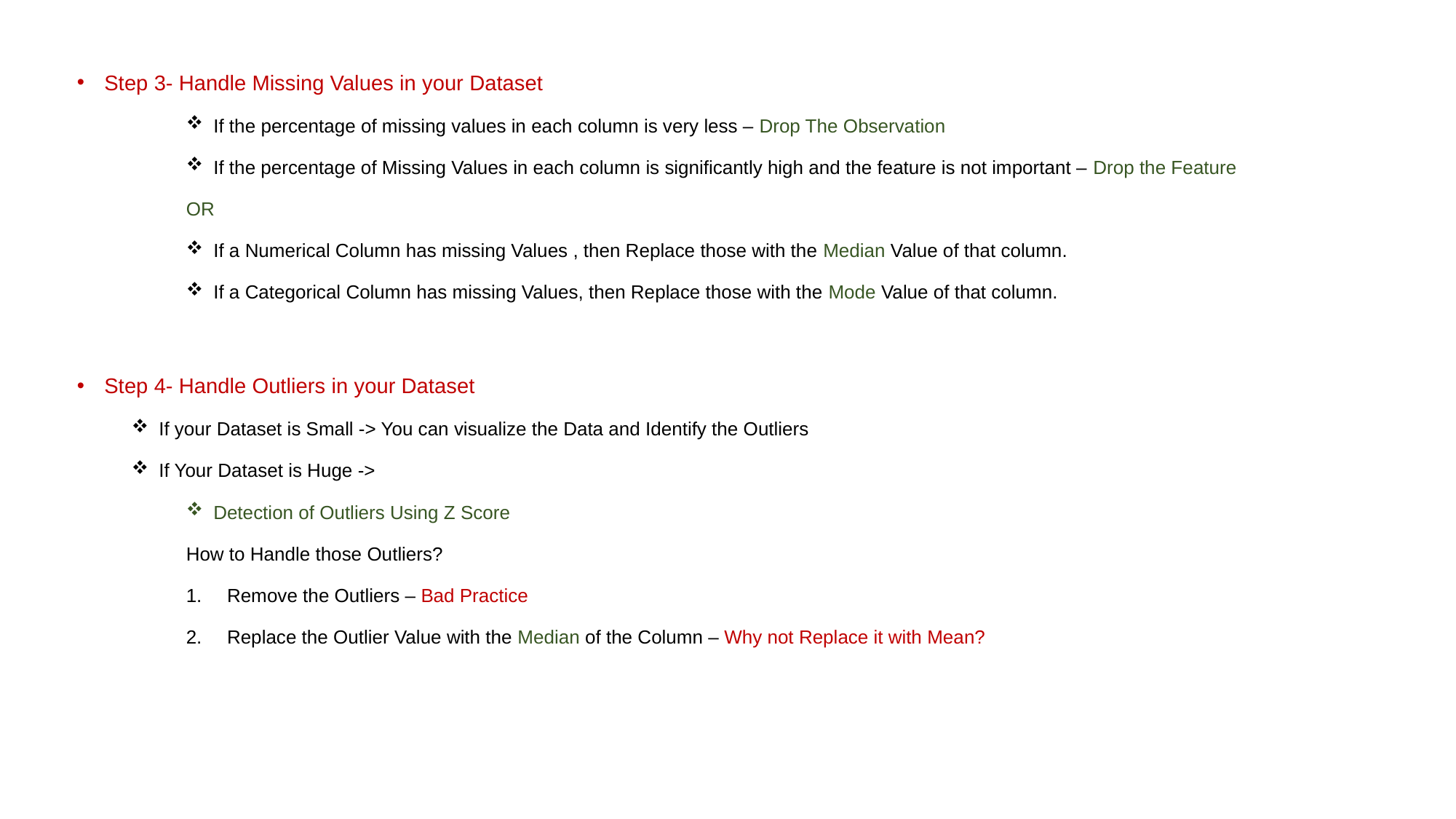

Step 3- Handle Missing Values in your Dataset
If the percentage of missing values in each column is very less – Drop The Observation
If the percentage of Missing Values in each column is significantly high and the feature is not important – Drop the Feature
OR
If a Numerical Column has missing Values , then Replace those with the Median Value of that column.
If a Categorical Column has missing Values, then Replace those with the Mode Value of that column.

Step 4- Handle Outliers in your Dataset
If your Dataset is Small -> You can visualize the Data and Identify the Outliers
If Your Dataset is Huge ->
Detection of Outliers Using Z Score
How to Handle those Outliers?
Remove the Outliers – Bad Practice
Replace the Outlier Value with the Median of the Column – Why not Replace it with Mean?